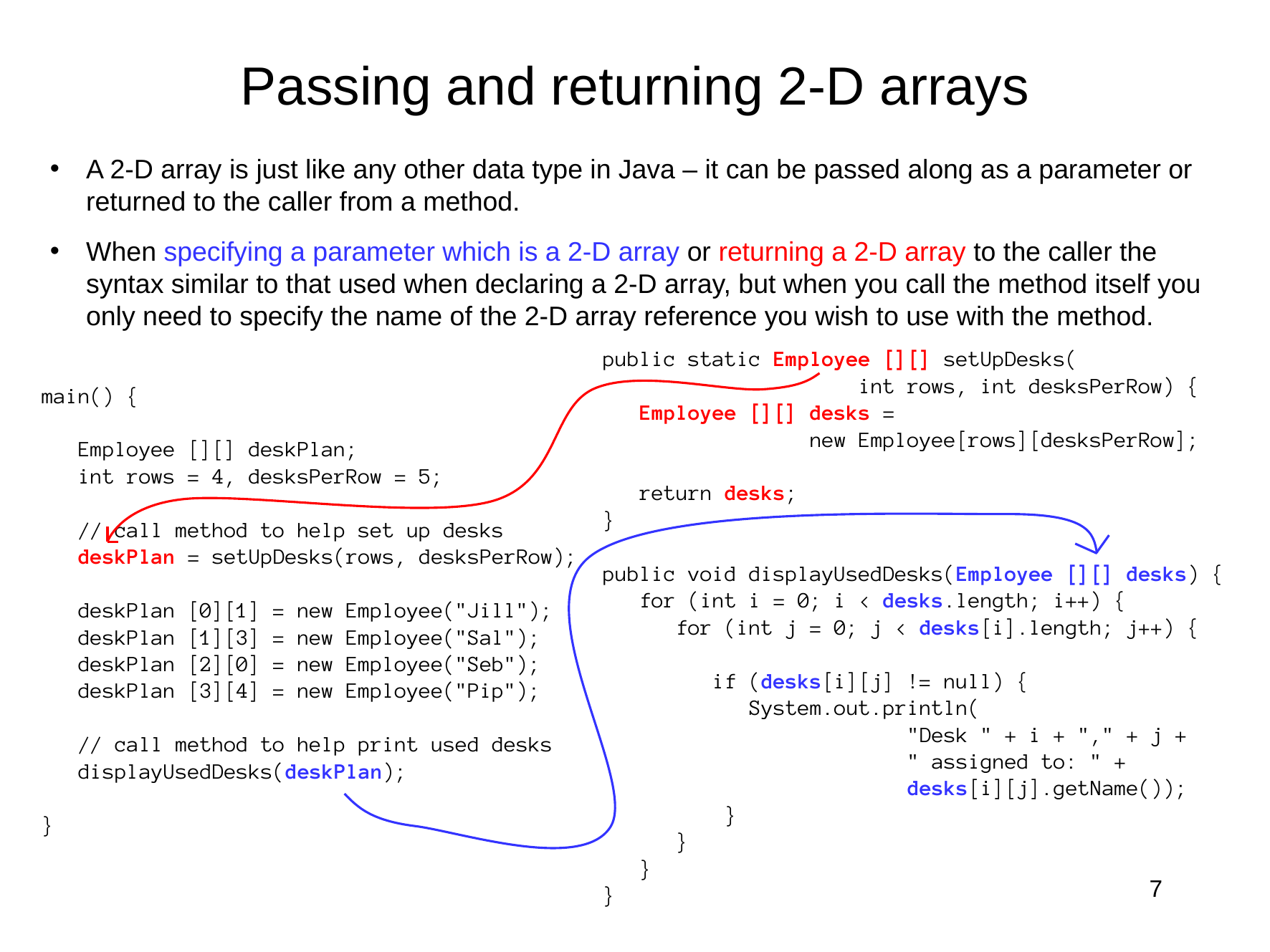

# Passing and returning 2-D arrays
A 2-D array is just like any other data type in Java – it can be passed along as a parameter or returned to the caller from a method.
When specifying a parameter which is a 2-D array or returning a 2-D array to the caller the syntax similar to that used when declaring a 2-D array, but when you call the method itself you only need to specify the name of the 2-D array reference you wish to use with the method.

public static Employee [][] setUpDesks(
                     int rows, int desksPerRow) {
   Employee [][] desks =
                 new Employee[rows][desksPerRow];

   return desks;
}

public void displayUsedDesks(Employee [][] desks) {
   for (int i = 0; i < desks.length; i++) {
      for (int j = 0; j < desks[i].length; j++) {

         if (desks[i][j] != null) {
            System.out.println(
                         "Desk " + i + "," + j +
                         " assigned to: " +
                         desks[i][j].getName());
          }
      }
   }
}

main() {

   Employee [][] deskPlan;
   int rows = 4, desksPerRow = 5;

   // call method to help set up desks
   deskPlan = setUpDesks(rows, desksPerRow);

   deskPlan [0][1] = new Employee("Jill");
   deskPlan [1][3] = new Employee("Sal");
   deskPlan [2][0] = new Employee("Seb");
   deskPlan [3][4] = new Employee("Pip");

   // call method to help print used desks
   displayUsedDesks(deskPlan);

}

7